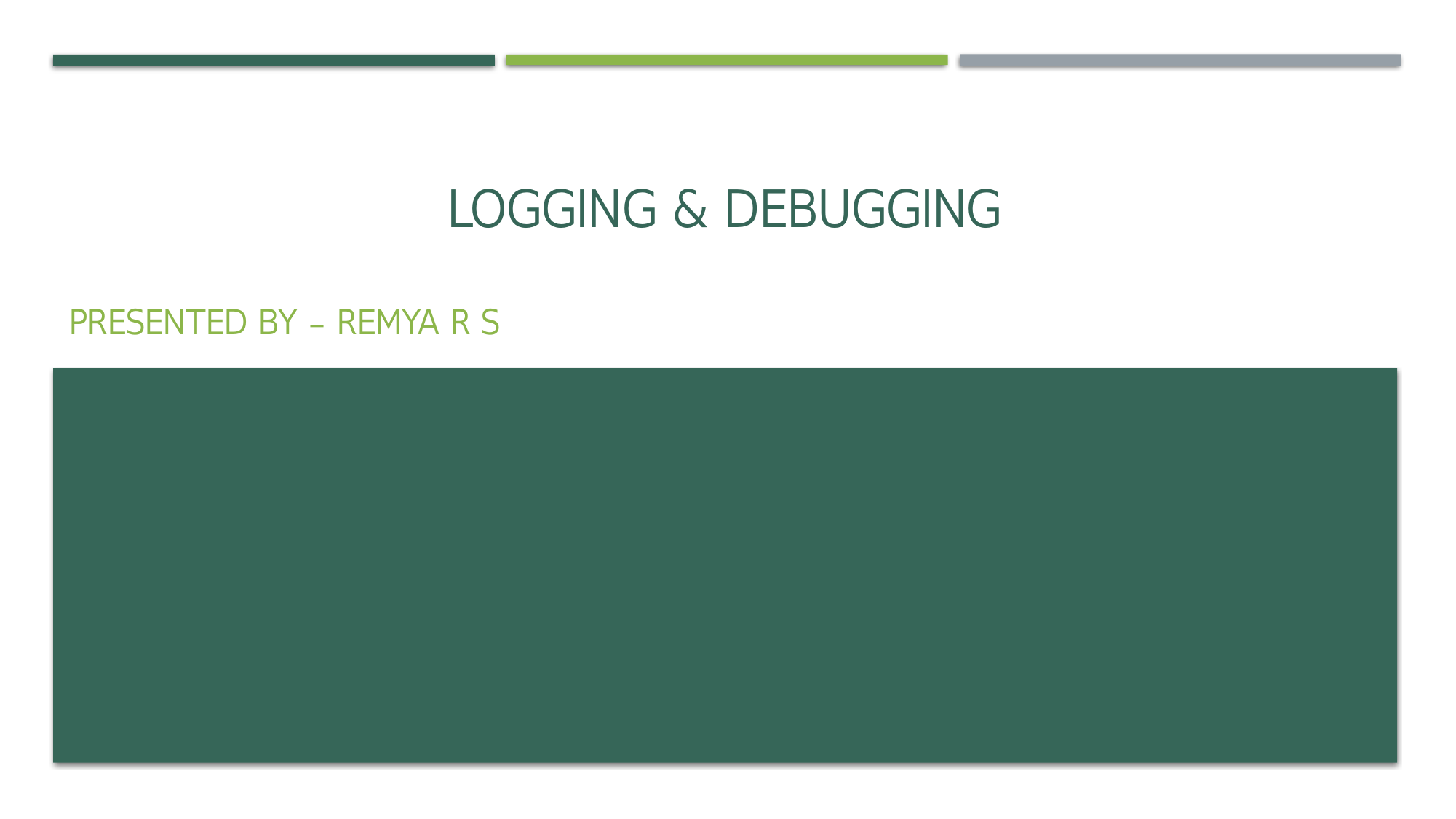

# Logging & Debugging
PRESENTED BY – REMYA R S